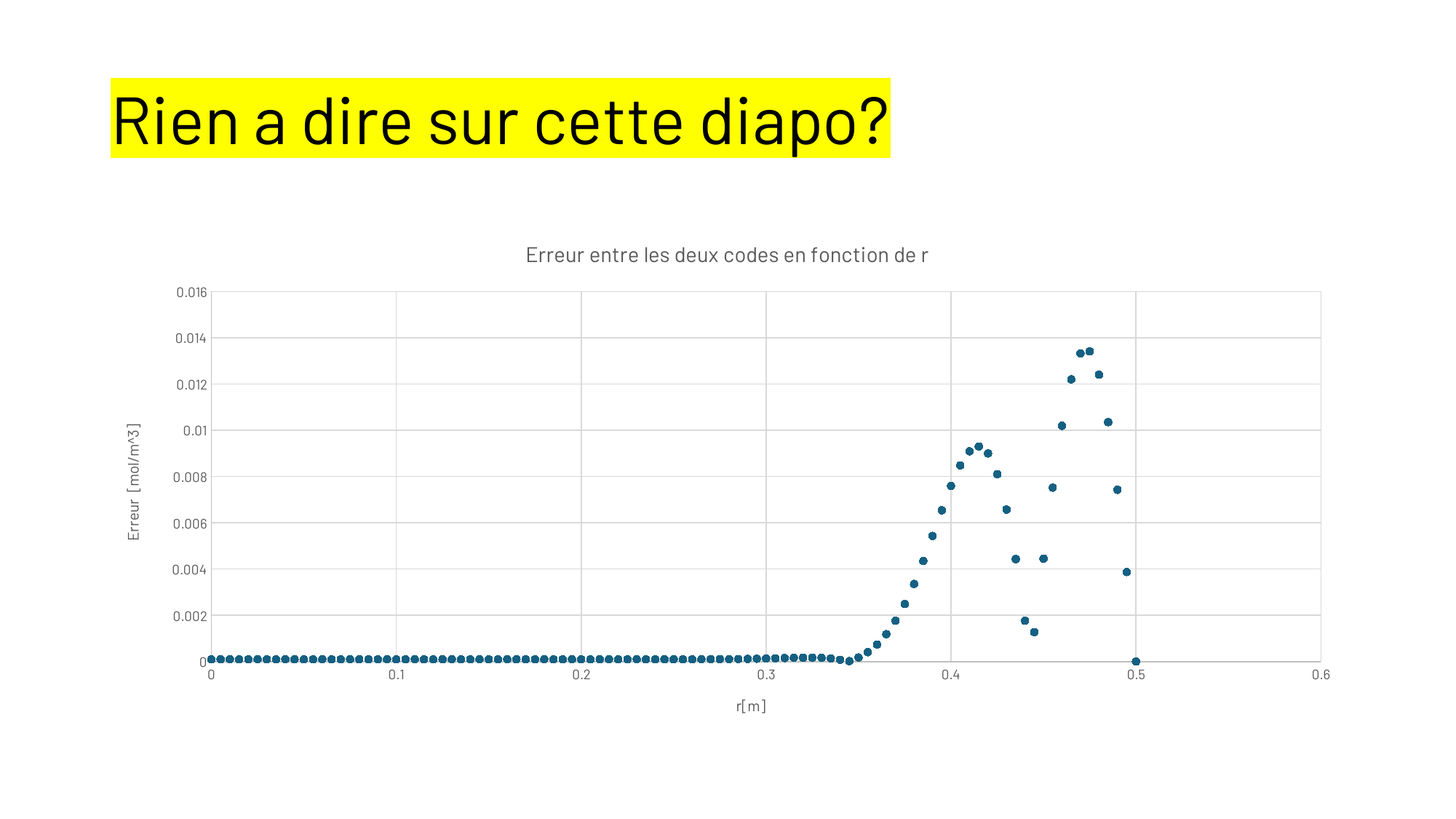

# Rien a dire sur cette diapo?

### Chart: Erreur entre les deux codes en fonction de r

| Category | Erreur |
|---|---|